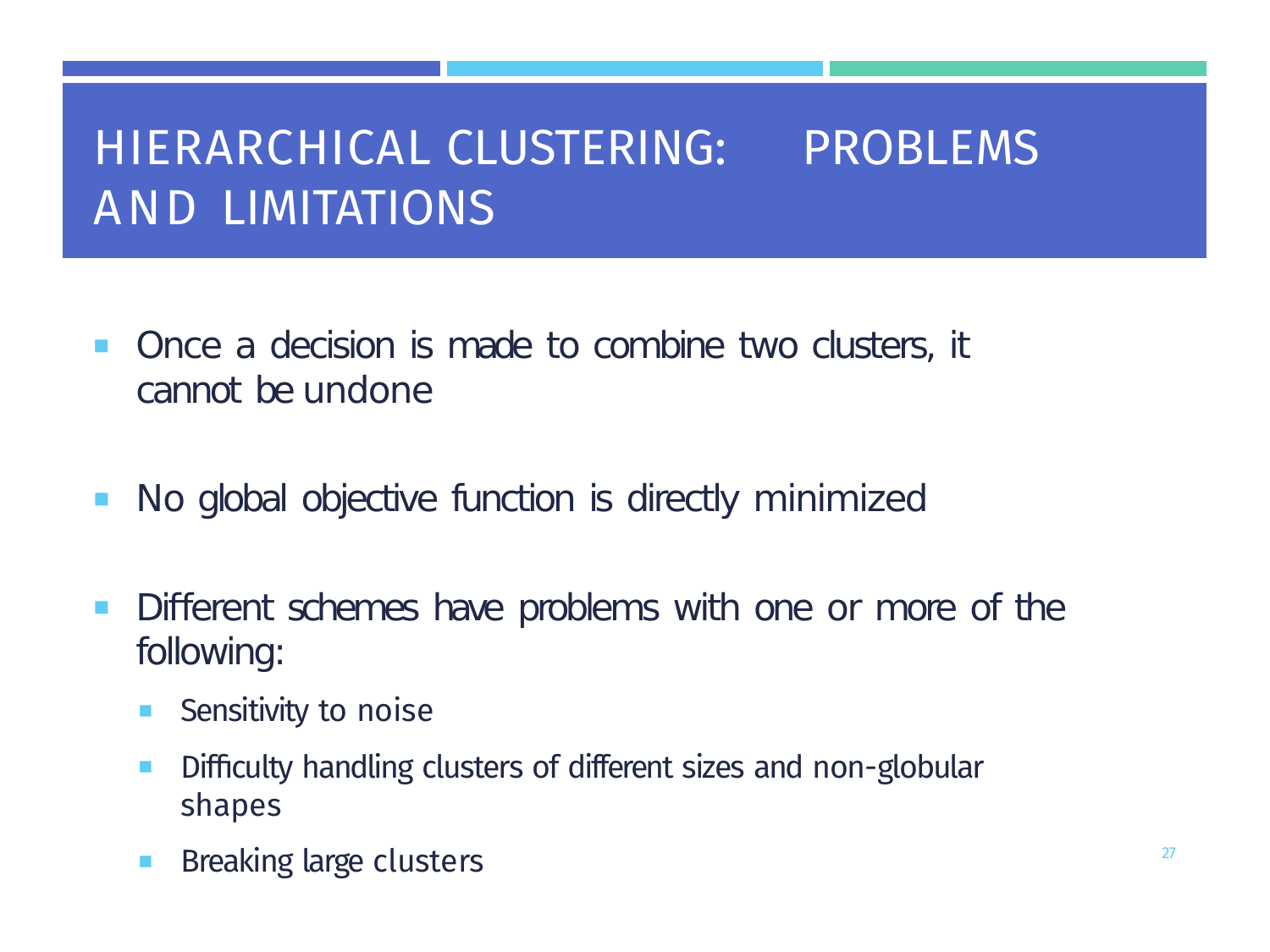

|  |  |  |
| --- | --- | --- |
| HIERARCHICAL CLUSTERING: PROBLEMS AND LIMITATIONS |  |  |
Once a decision is made to combine two clusters, it cannot be undone

No global objective function is directly minimized

Different schemes have problems with one or more of the following:
Sensitivity to noise
Difficulty handling clusters of different sizes and non-globular shapes
Breaking large clusters
27